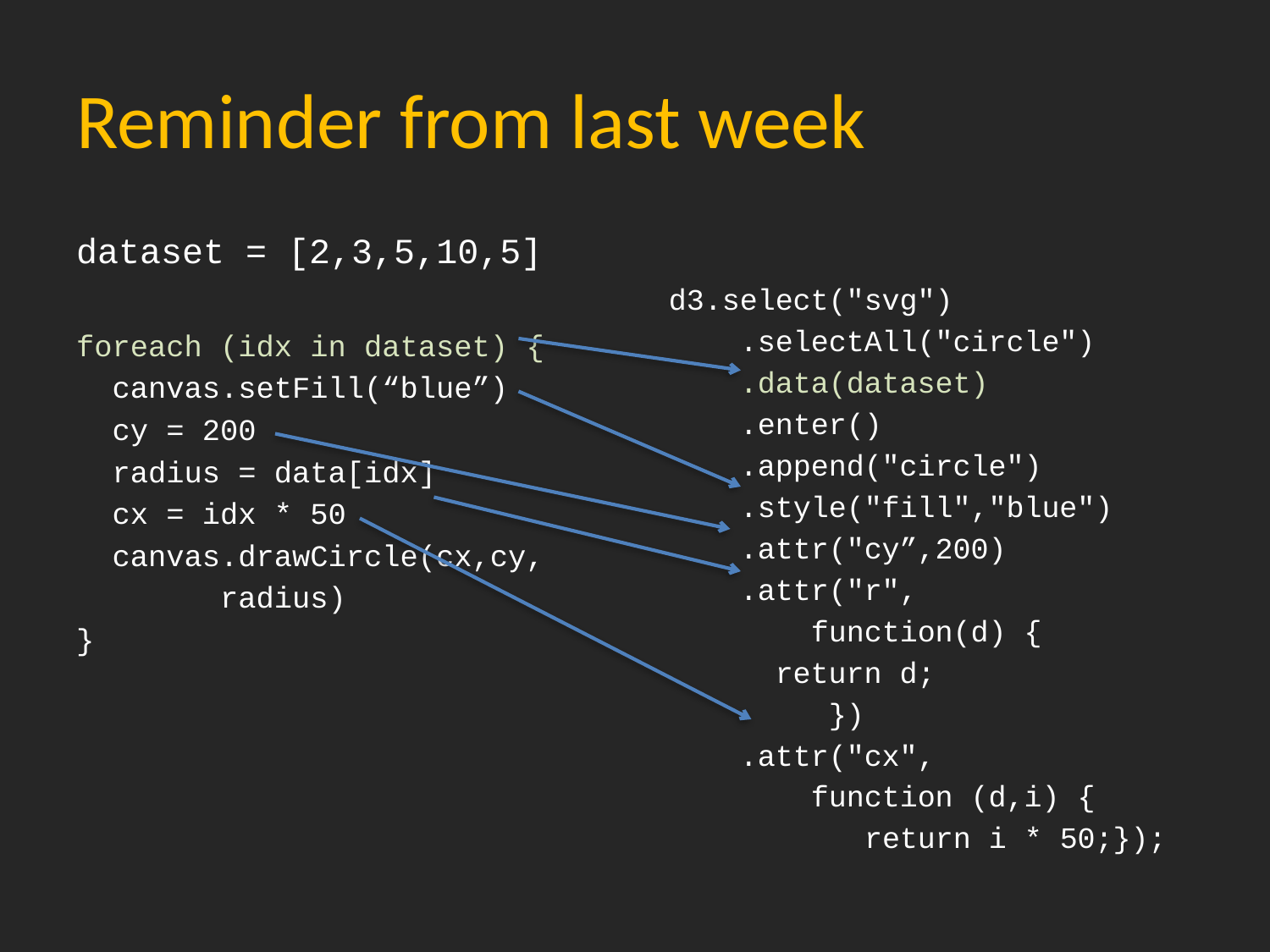

# Reminder from last week
dataset = [2,3,5,10,5]

foreach (idx in dataset) {
  canvas.setFill(“blue”)
  cy = 200
  radius = data[idx]
  cx = idx * 50
  canvas.drawCircle(cx,cy,
        radius)
}

d3.select("svg")
    .selectAll("circle")
    .data(dataset)
    .enter()
    .append("circle")
    .style("fill","blue")
    .attr("cy”,200)
    .attr("r",
        function(d) {
		return d;
	   })
    .attr("cx",
        function (d,i) {
           return i * 50;});